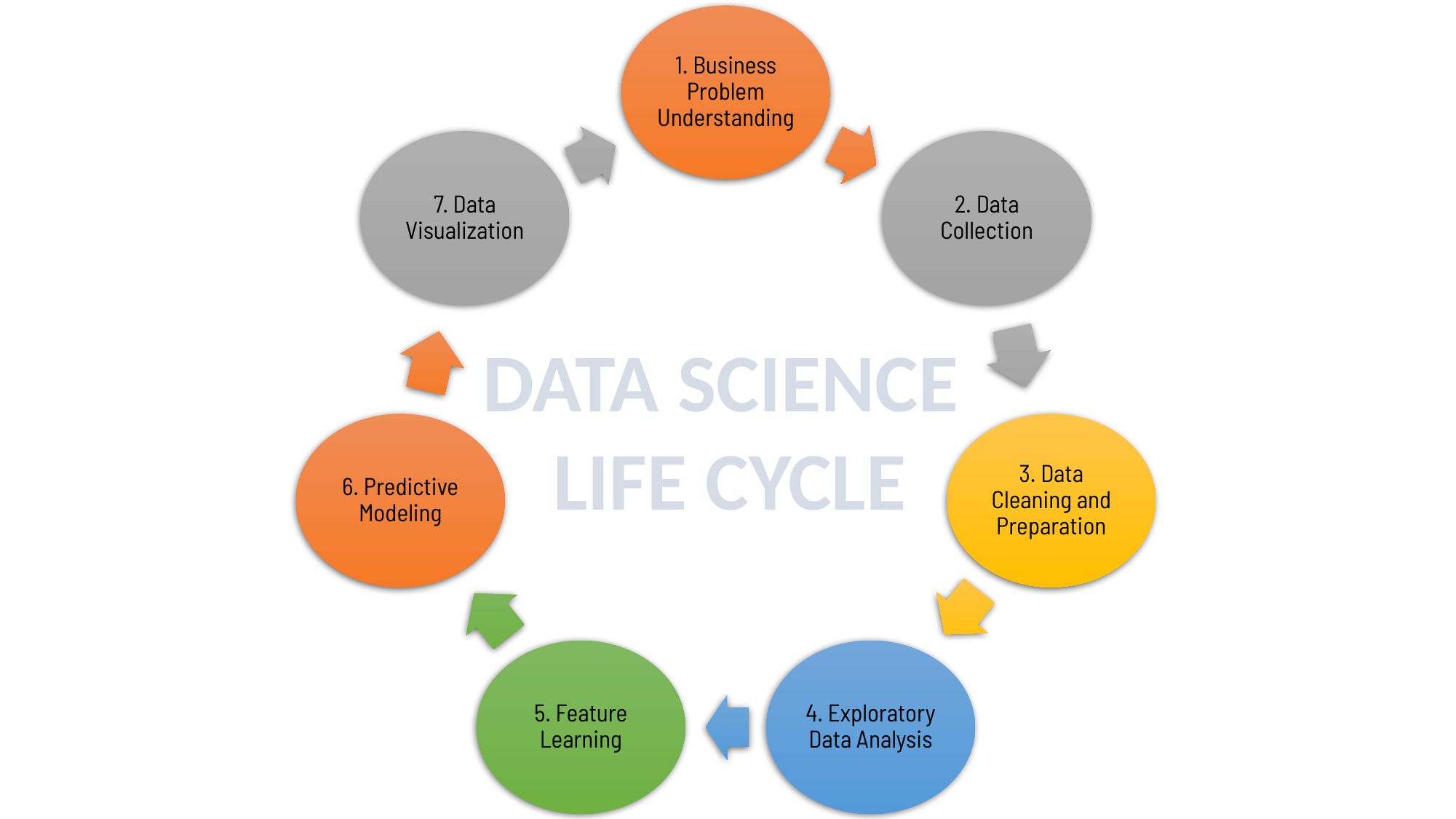

1. Business Problem Understanding

2. Data Collection

3. Data Cleaning and Preparation

4. Exploratory Data Analysis

5. Feature Learning

6. Predictive Modeling

7. Data Visualization

DATA SCIENCE
LIFE CYCLE